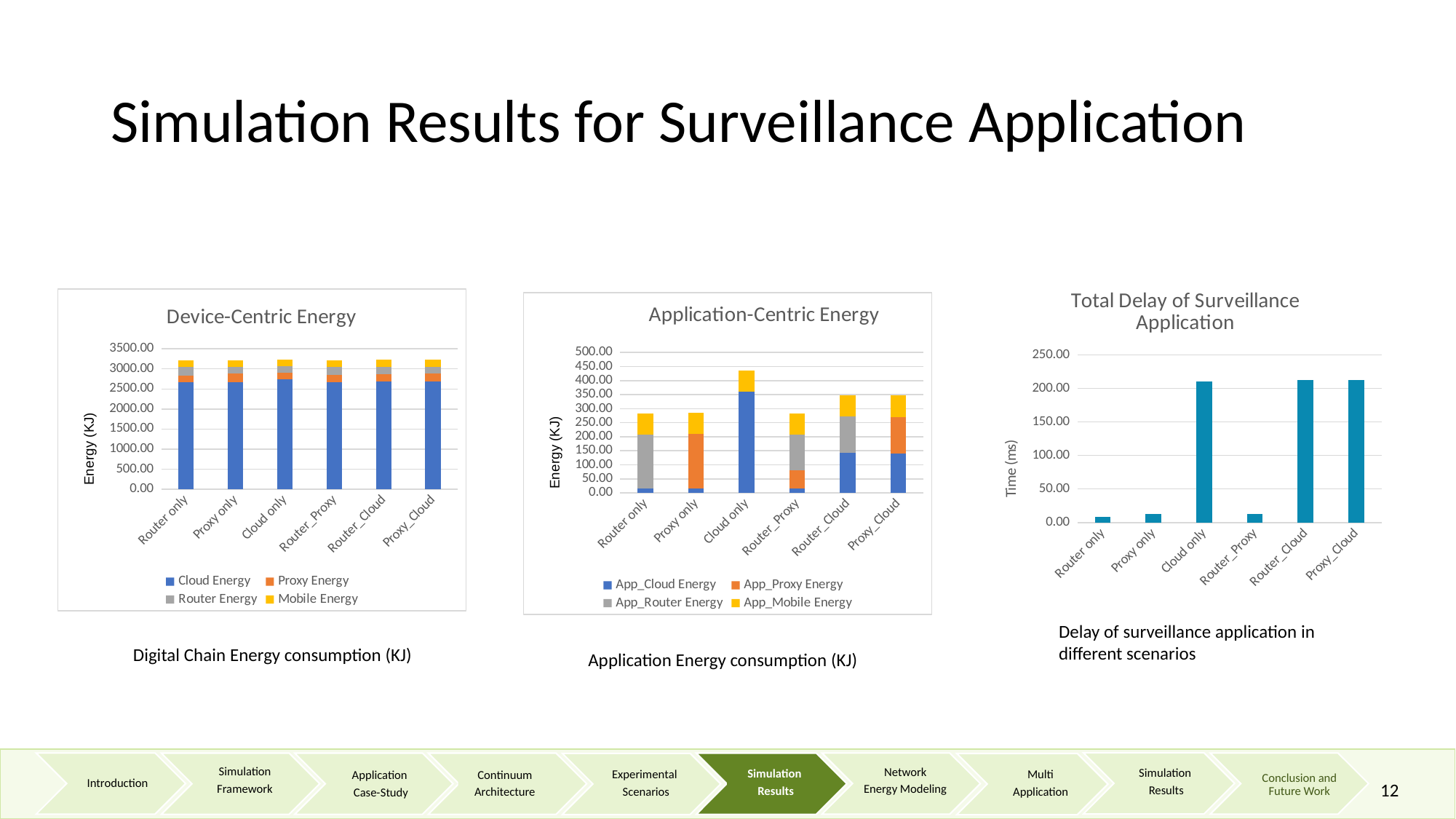

# Simulation Results for Surveillance Application

### Chart: Total Delay of Surveillance Application

| Category | Total Delay(ms) (delay1+delay2) |
|---|---|
| Router only | 8.45814285723298 |
| Proxy only | 12.539142857026349 |
| Cloud only | 209.88157142708002 |
| Router_Proxy | 12.4626428520234 |
| Router_Cloud | 212.46559284771 |
| Proxy_Cloud | 212.54364285207902 |
Delay of surveillance application in different scenarios

### Chart: Device-Centric Energy

| Category | Cloud Energy | Proxy Energy | Router Energy | Mobile Energy |
|---|---|---|---|---|
| Router only | 2666.81251379917 | 166.866600000026 | 209.760413091075 | 169.257562371041 |
| Proxy only | 2666.81251464559 | 210.334133977819 | 166.866600000026 | 169.257562371041 |
| Cloud only | 2732.97962524515 | 166.866600000026 | 166.866600000026 | 169.257562371041 |
| Router_Proxy | 2666.81251384032 | 181.550804282771 | 195.33504708604 | 169.257562371041 |
| Router_Cloud | 2691.55035652779 | 166.866600000026 | 195.33504708604 | 169.257562371041 |
| Proxy_Cloud | 2691.07008078662 | 195.71755468079 | 166.866600000026 | 169.257562371041 |
Digital Chain Energy consumption (KJ)

### Chart: Application-Centric Energy

| Category | App_Cloud Energy | App_Proxy Energy | App_Router Energy | App_Mobile Energy |
|---|---|---|---|---|
| Router only | 14.9038452443217 | 0.0 | 192.59753965228 | 75.2785922083322 |
| Proxy only | 14.9039260107503 | 195.173604200039 | 0.0 | 75.2785922083322 |
| Cloud only | 359.929234835602 | 0.0 | 0.0 | 75.2785922083322 |
| Router_Proxy | 14.9038492826431 | 65.9351161401565 | 127.827633650816 | 75.2785922083322 |
| Router_Cloud | 143.881054080745 | 0.0 | 127.827633650816 | 75.2785922083322 |
| Proxy_Cloud | 141.376420716861 | 129.545179407295 | 0.0 | 75.2785922083322 |
Application Energy consumption (KJ)

Introduction

Conclusion and Future Work

Application
 Case-Study

Simulation
Framework

Continuum
Architecture

Simulation
 Results

Experimental
 Scenarios

Network
Energy Modeling
Simulation
 Results
Multi
Application
12